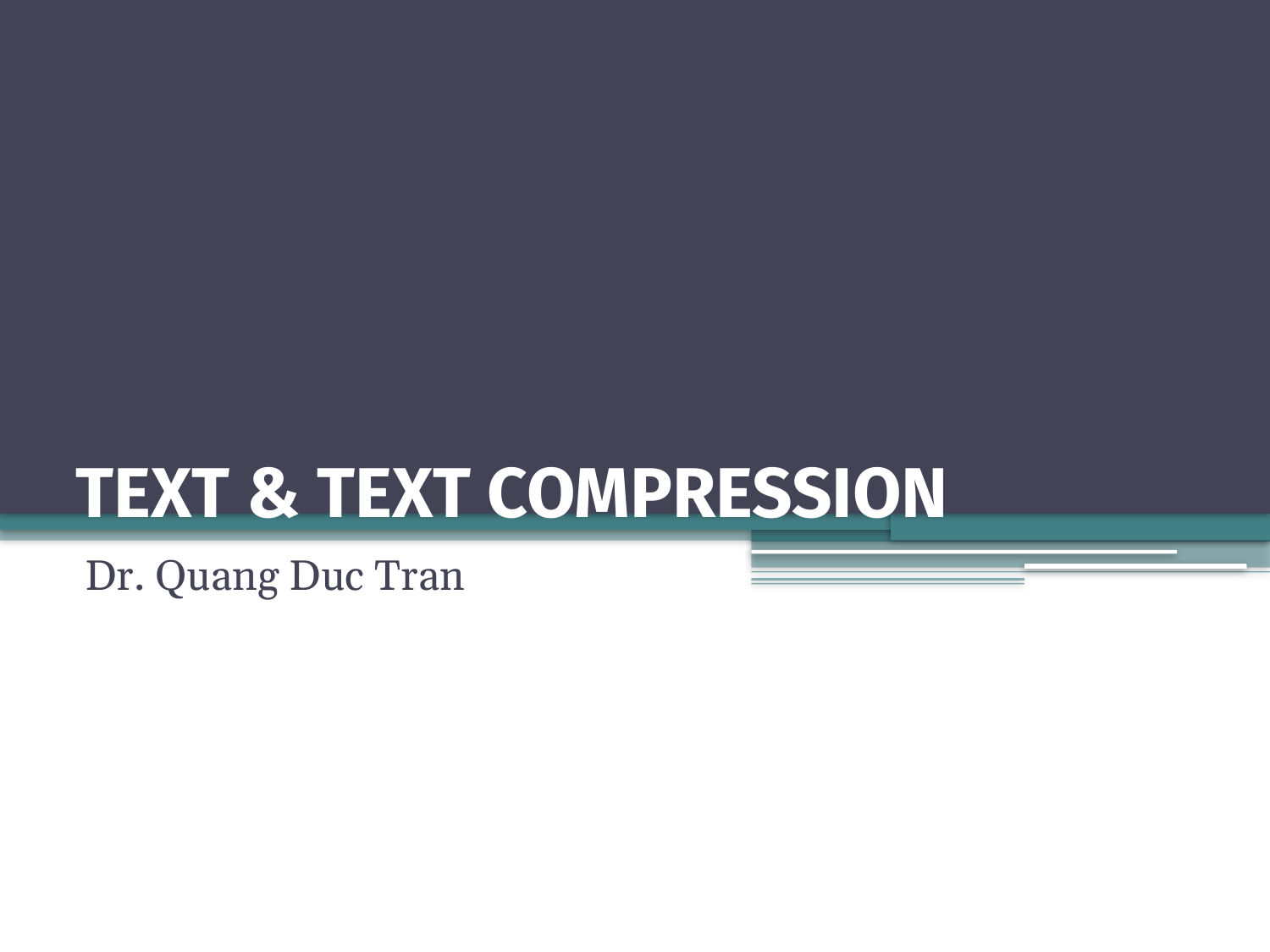

# TEXT & TEXT COMPRESSION
Dr. Quang Duc Tran